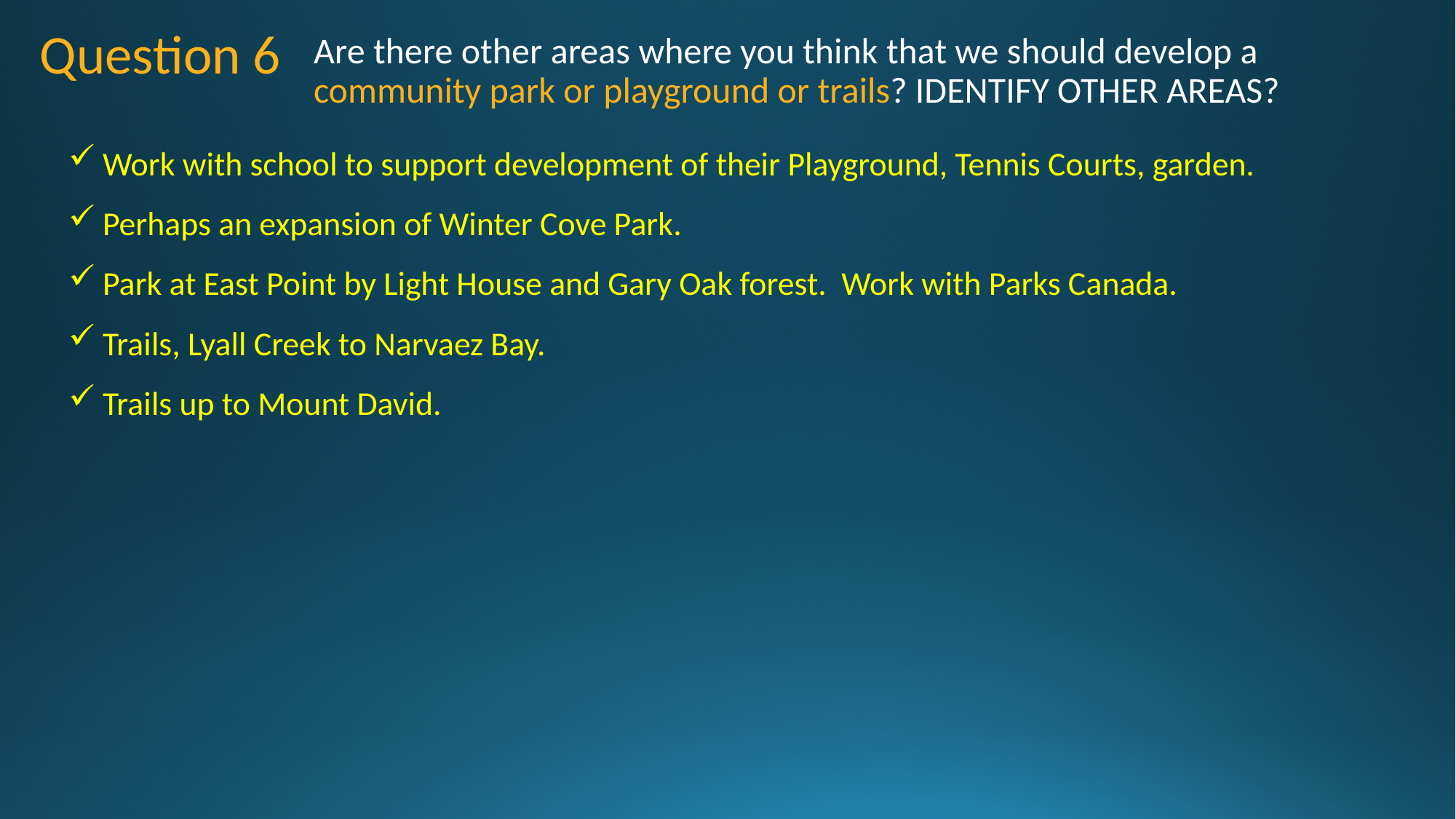

Are there other areas where you think that we should develop a community park or playground or trails? IDENTIFY OTHER AREAS?
Question 6
Work with school to support development of their Playground, Tennis Courts, garden.
Perhaps an expansion of Winter Cove Park.
Park at East Point by Light House and Gary Oak forest.  Work with Parks Canada.
Trails, Lyall Creek to Narvaez Bay.
Trails up to Mount David.